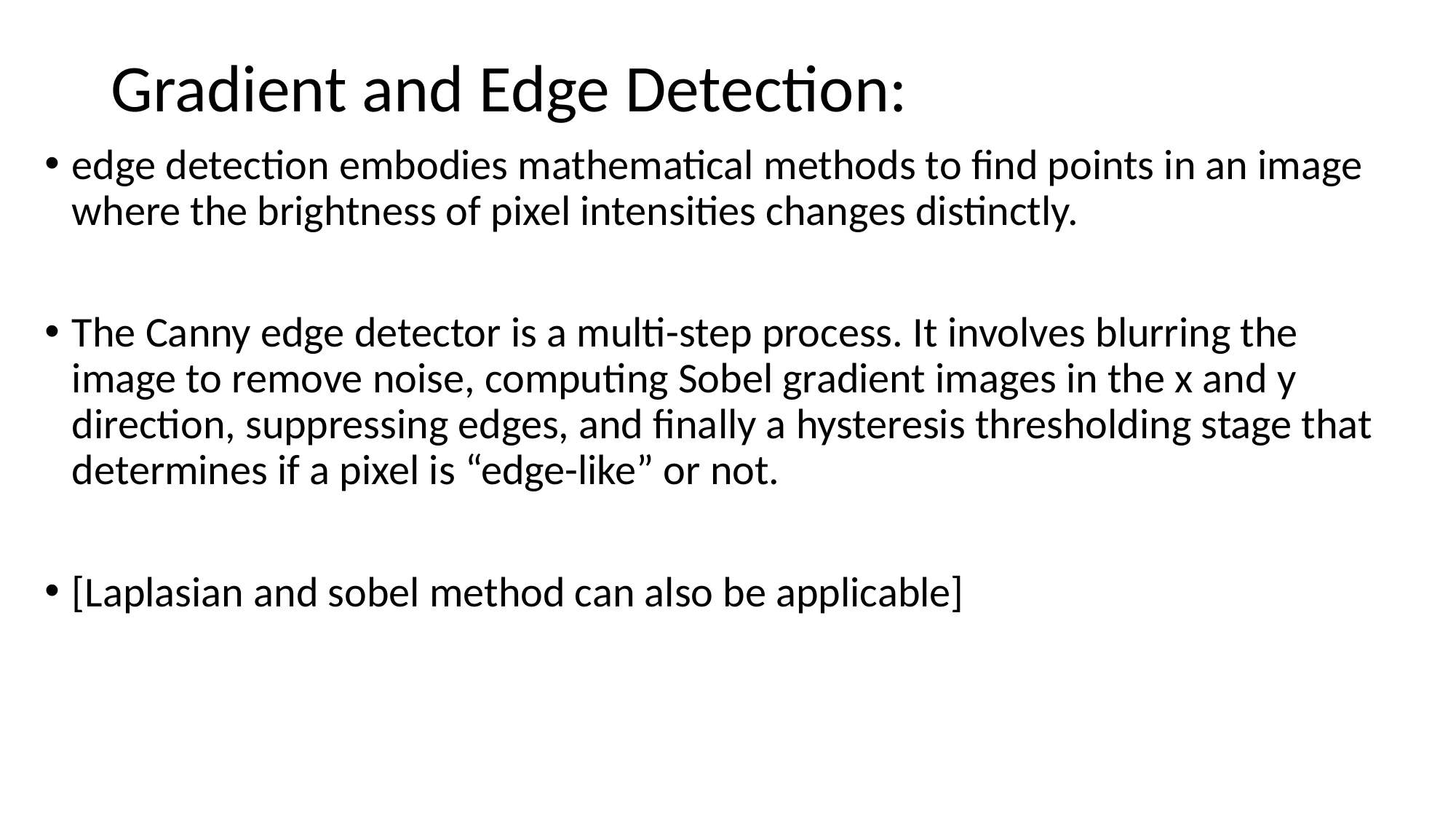

# Gradient and Edge Detection:
edge detection embodies mathematical methods to find points in an image where the brightness of pixel intensities changes distinctly.

The Canny edge detector is a multi-step process. It involves blurring the image to remove noise, computing Sobel gradient images in the x and y direction, suppressing edges, and finally a hysteresis thresholding stage that determines if a pixel is “edge-like” or not.

[Laplasian and sobel method can also be applicable]